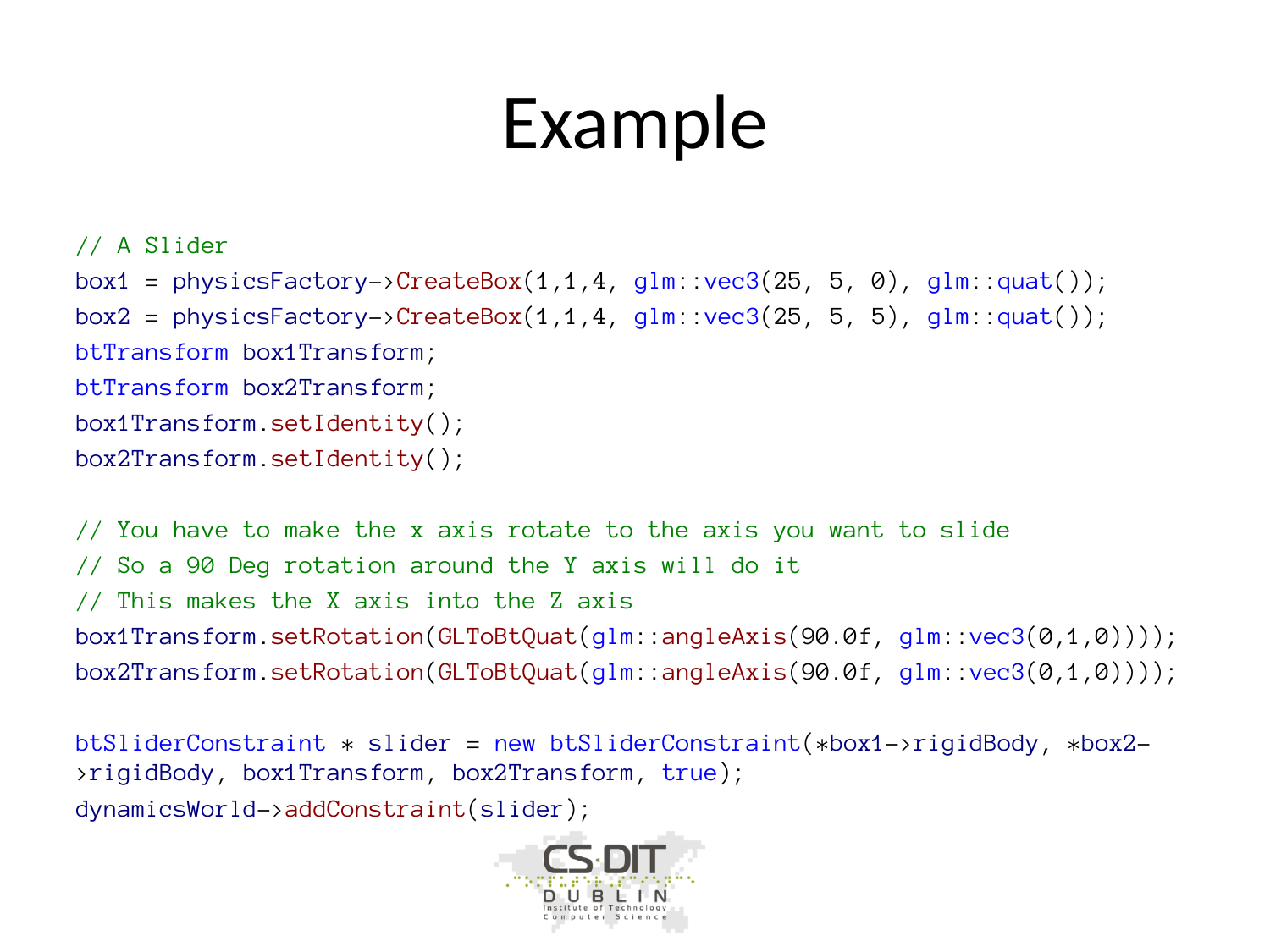

# Example
// A Slider
box1 = physicsFactory->CreateBox(1,1,4, glm::vec3(25, 5, 0), glm::quat());
box2 = physicsFactory->CreateBox(1,1,4, glm::vec3(25, 5, 5), glm::quat());
btTransform box1Transform;
btTransform box2Transform;
box1Transform.setIdentity();
box2Transform.setIdentity();

// You have to make the x axis rotate to the axis you want to slide
// So a 90 Deg rotation around the Y axis will do it
// This makes the X axis into the Z axis
box1Transform.setRotation(GLToBtQuat(glm::angleAxis(90.0f, glm::vec3(0,1,0))));
box2Transform.setRotation(GLToBtQuat(glm::angleAxis(90.0f, glm::vec3(0,1,0))));

btSliderConstraint * slider = new btSliderConstraint(*box1->rigidBody, *box2->rigidBody, box1Transform, box2Transform, true);
dynamicsWorld->addConstraint(slider);